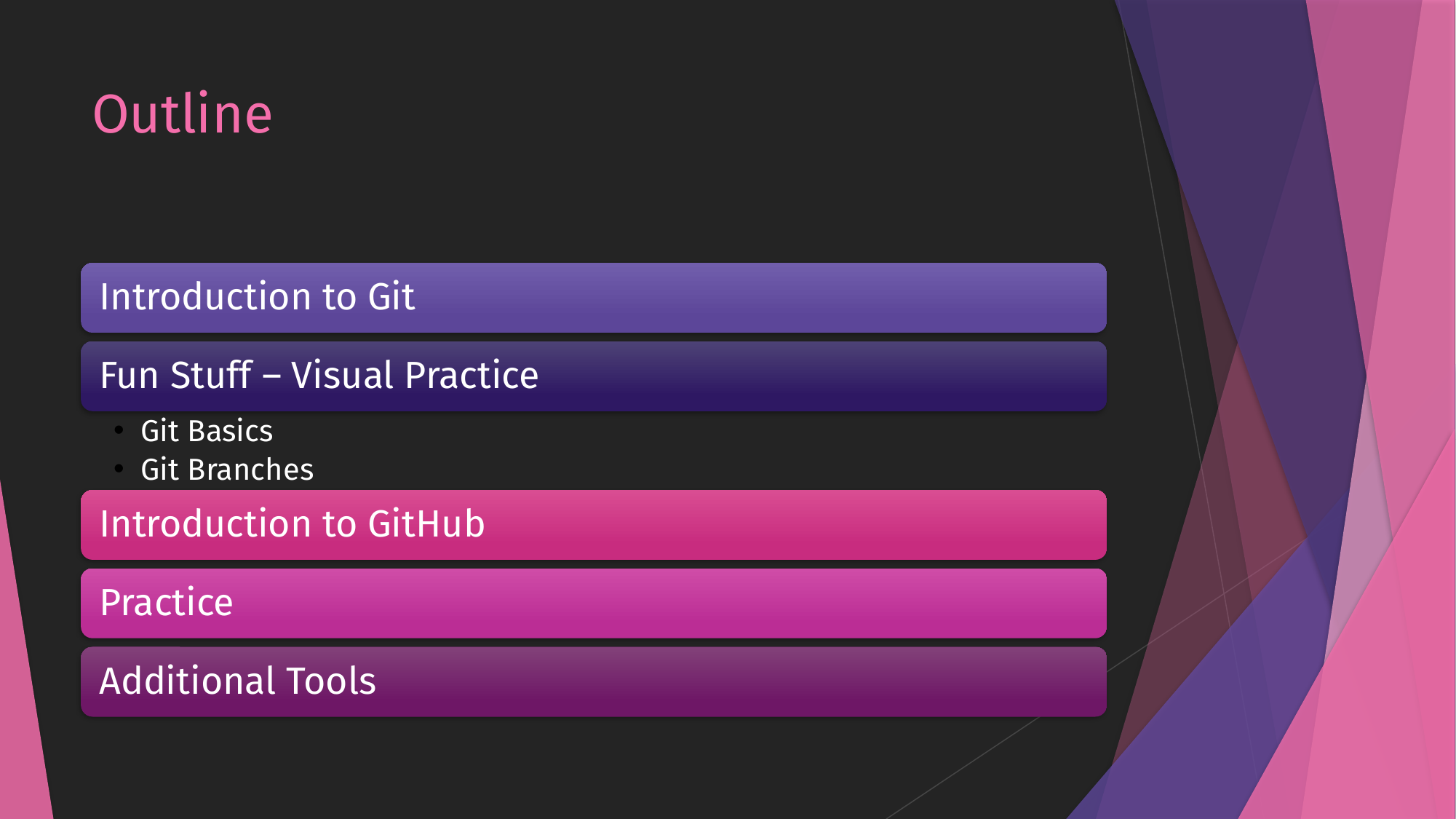

# Outline
Introduction to Git
Fun Stuff – Visual Practice
Git Basics
Git Branches
Introduction to GitHub
Practice
Additional Tools